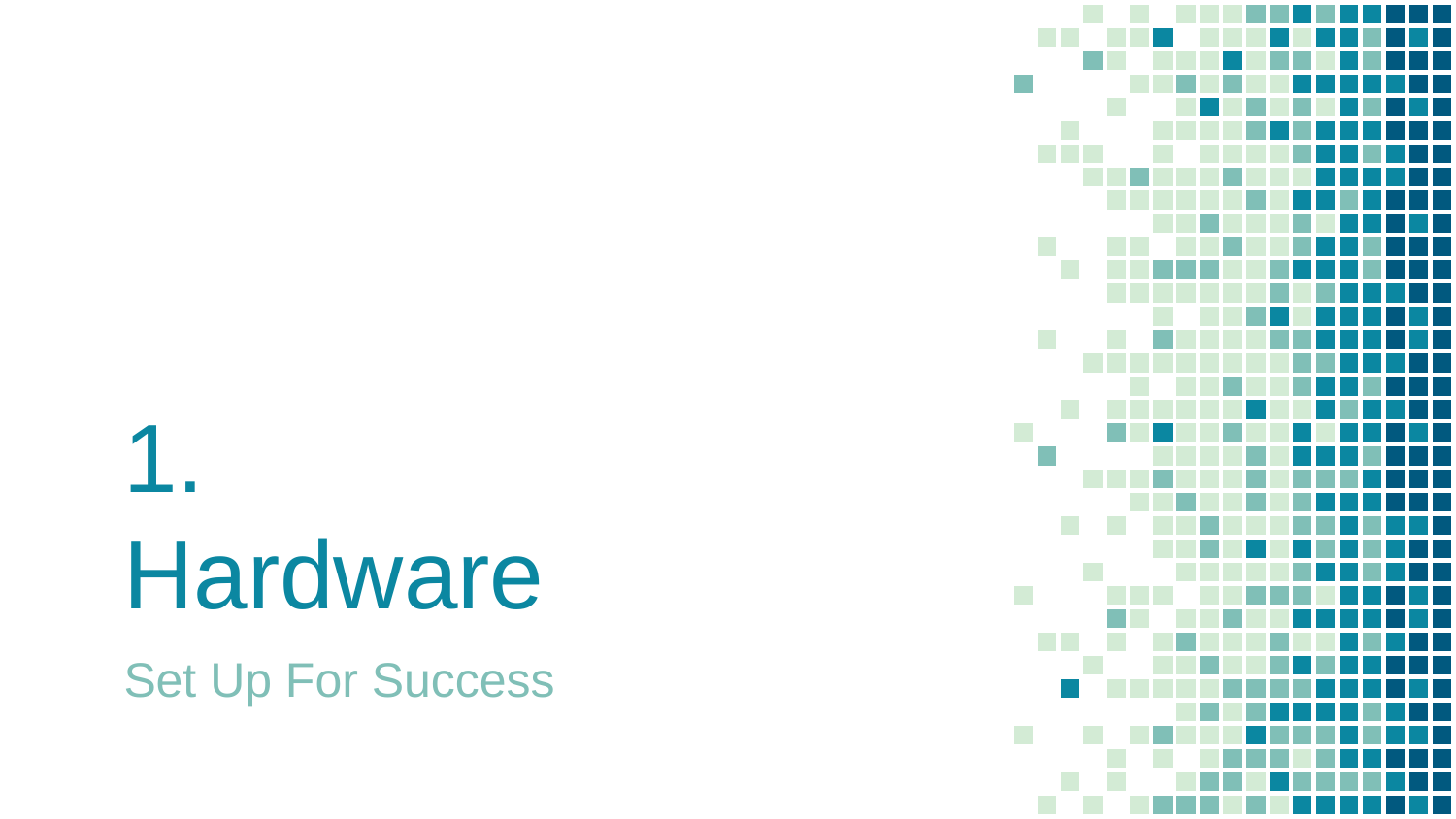

# 1.
Hardware
Set Up For Success